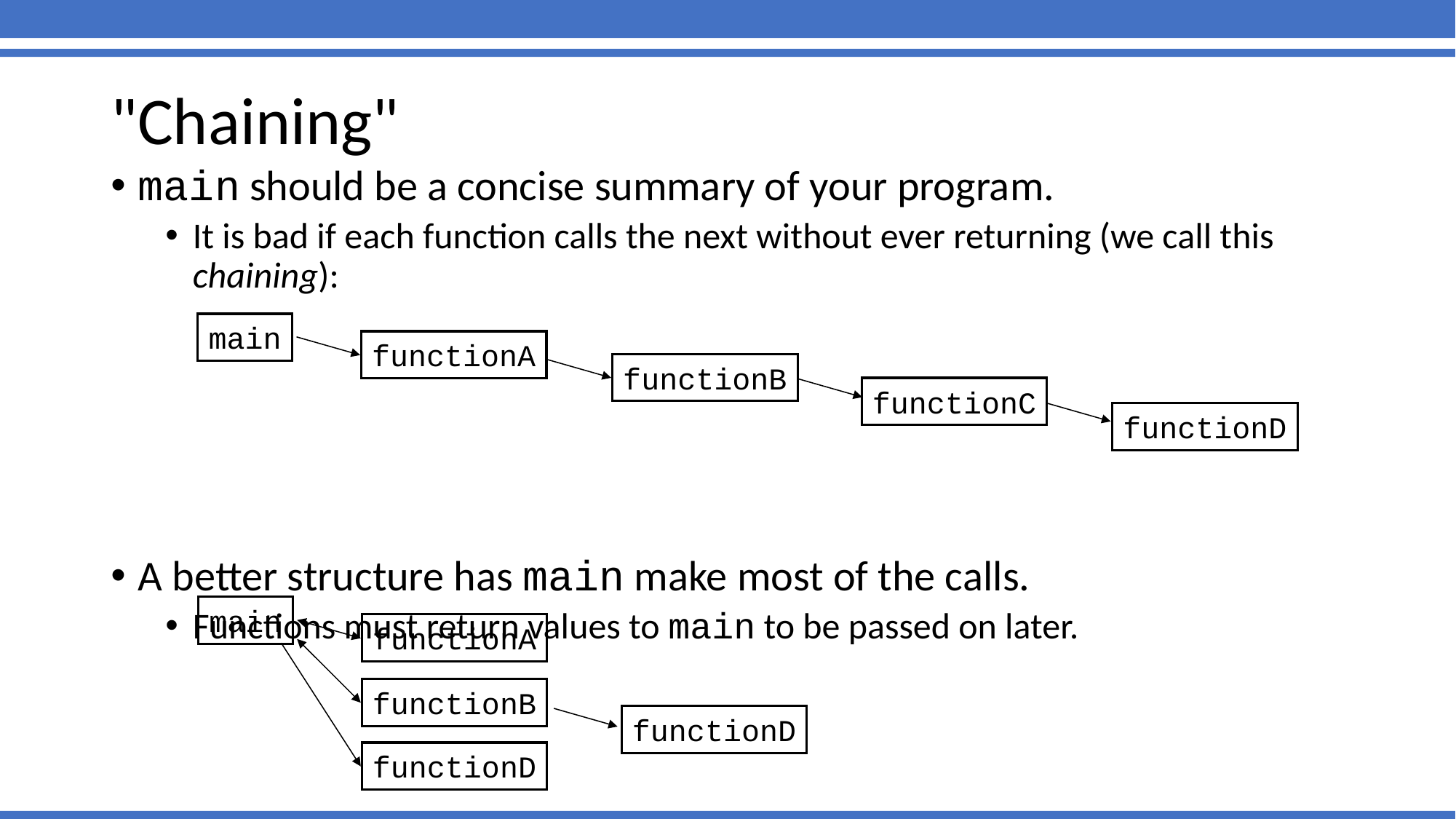

# "Chaining"
main should be a concise summary of your program.
It is bad if each function calls the next without ever returning (we call this chaining):

A better structure has main make most of the calls.
Functions must return values to main to be passed on later.
main
functionA

functionB

functionC

functionD
main
functionA

functionB

functionD
functionD